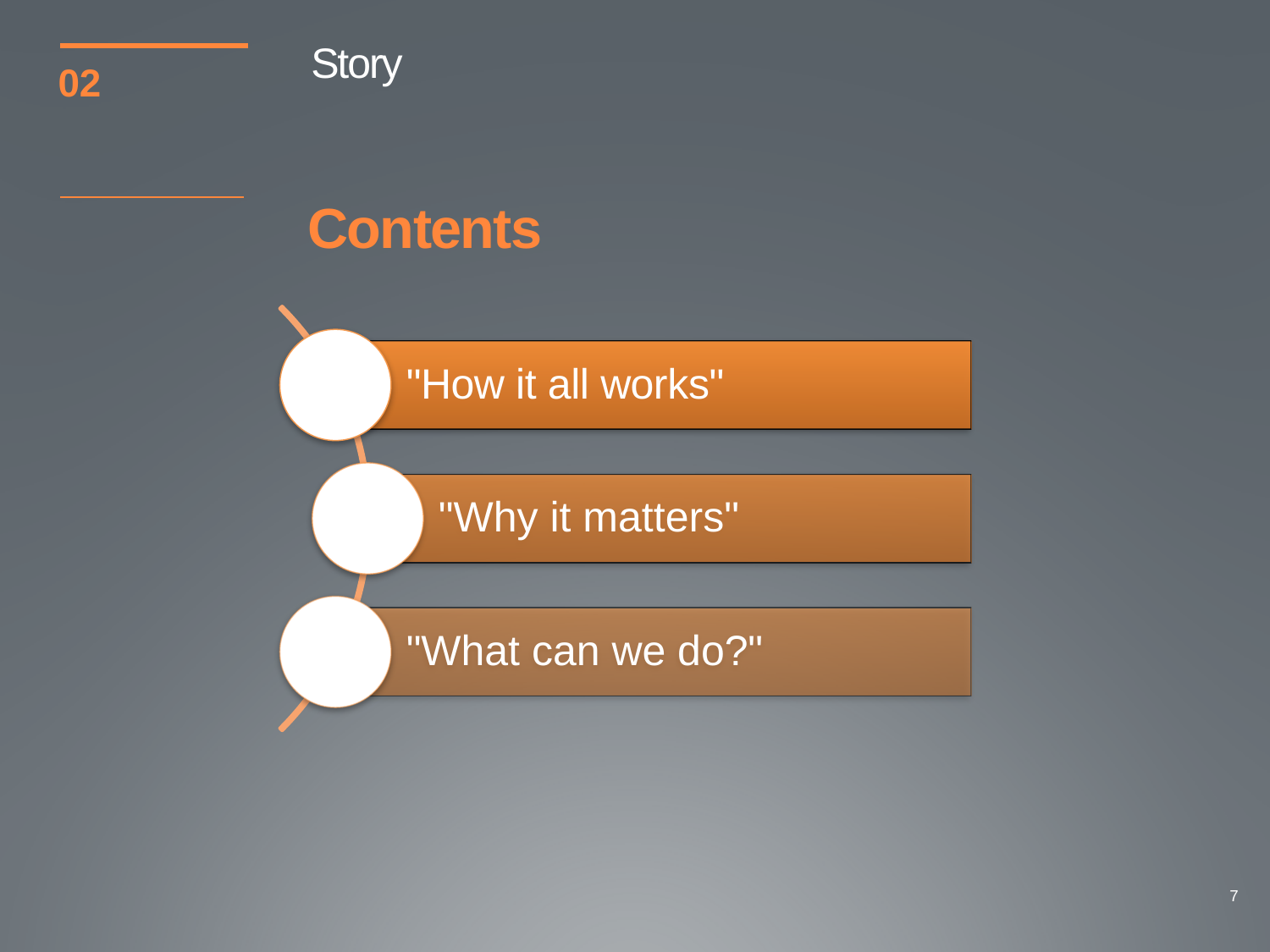

Story
02
Contents
"How it all works"
"Why it matters"
"What can we do?"